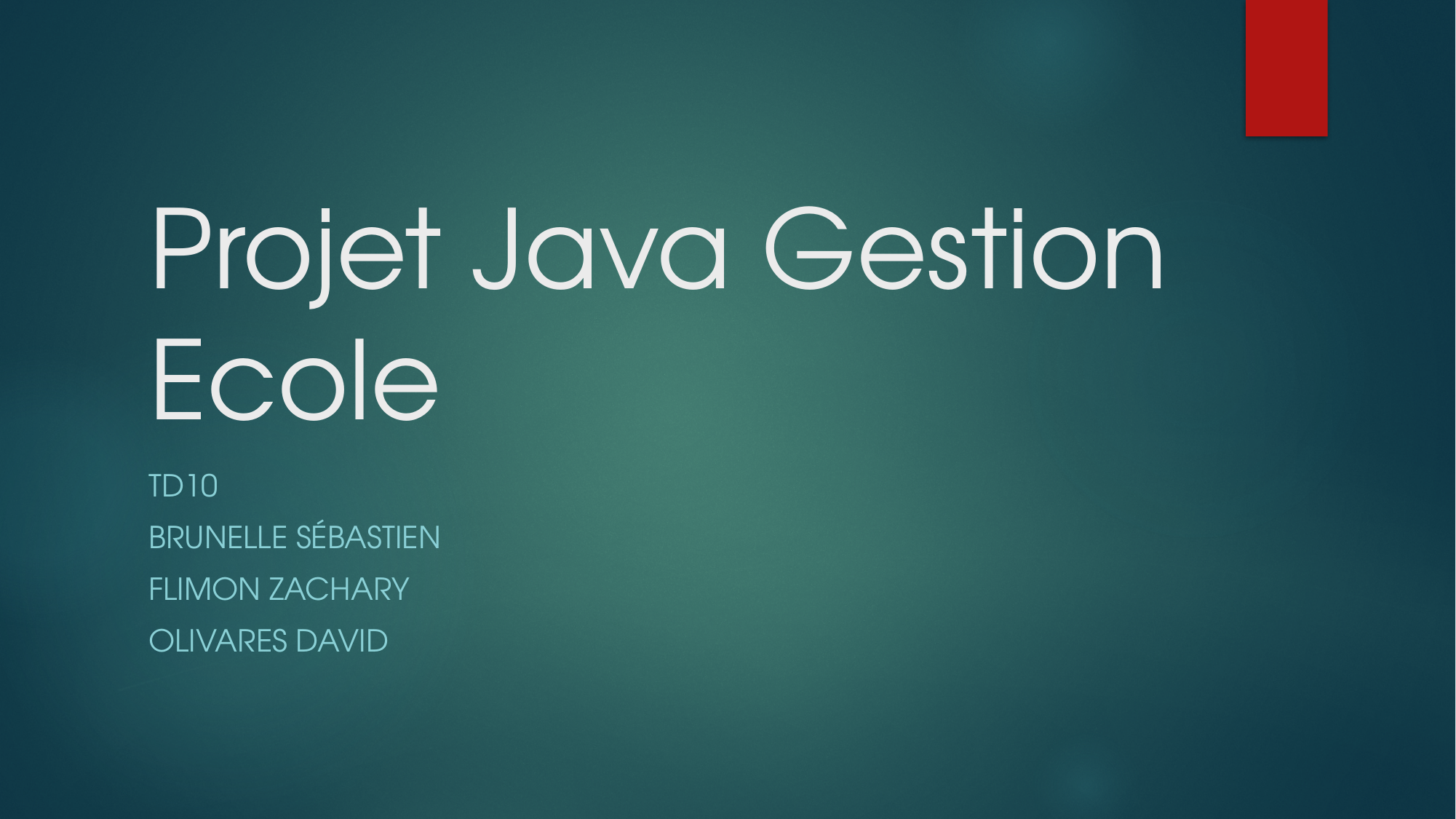

# Projet Java Gestion Ecole
TD10
BRUNELLE Sébastien
Flimon zachary
Olivares david